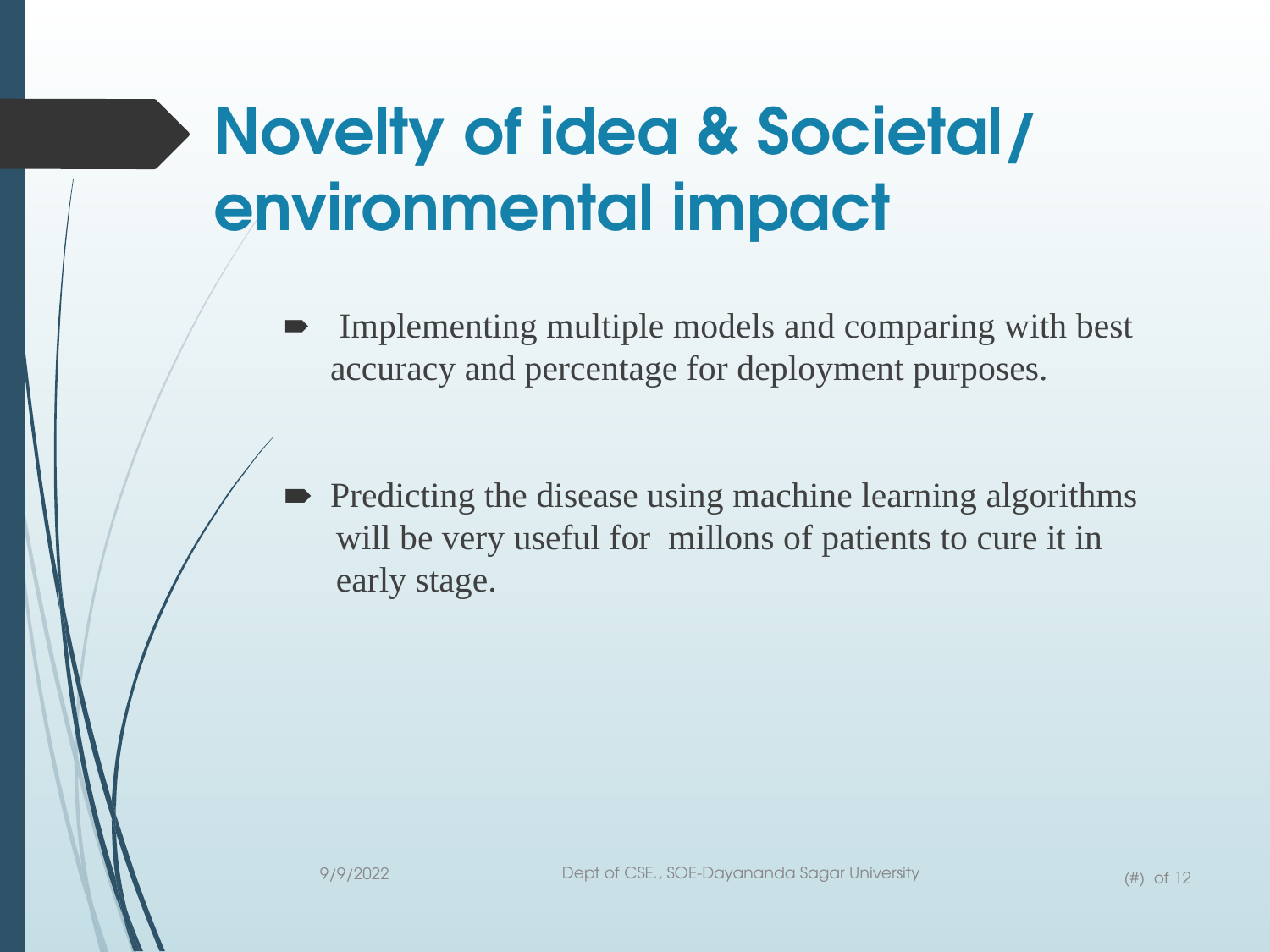

# Novelty of idea & Societal/ environmental impact
 Implementing multiple models and comparing with best accuracy and percentage for deployment purposes.

Predicting the disease using machine learning algorithms
      will be very useful for  millons of patients to cure it in
      early stage.

9/9/2022
Dept of CSE., SOE-Dayananda Sagar University
(#)  of 12